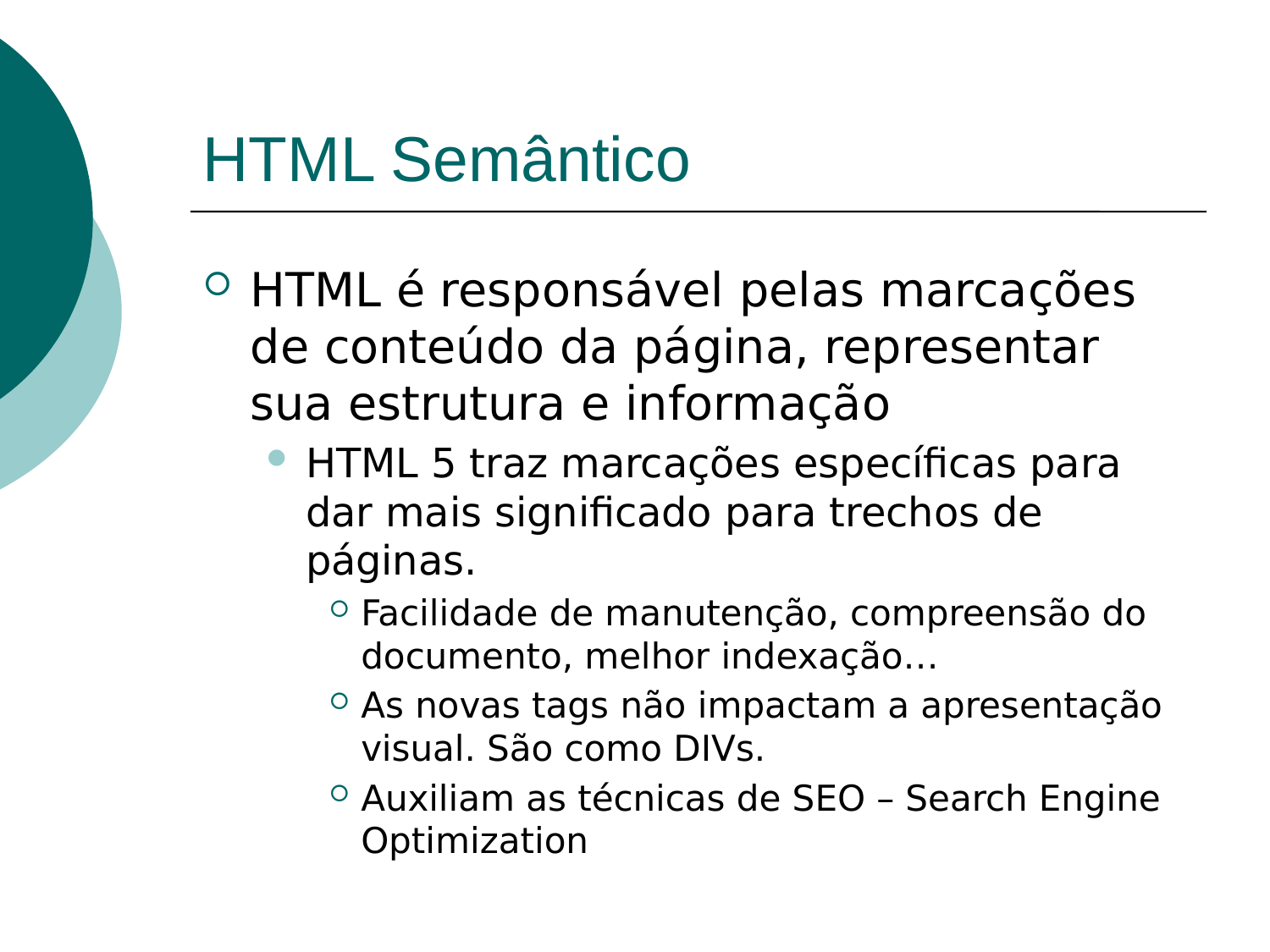

# HTML Semântico
HTML é responsável pelas marcações de conteúdo da página, representar sua estrutura e informação
HTML 5 traz marcações específicas para dar mais significado para trechos de páginas.
Facilidade de manutenção, compreensão do documento, melhor indexação…
As novas tags não impactam a apresentação visual. São como DIVs.
Auxiliam as técnicas de SEO – Search Engine Optimization